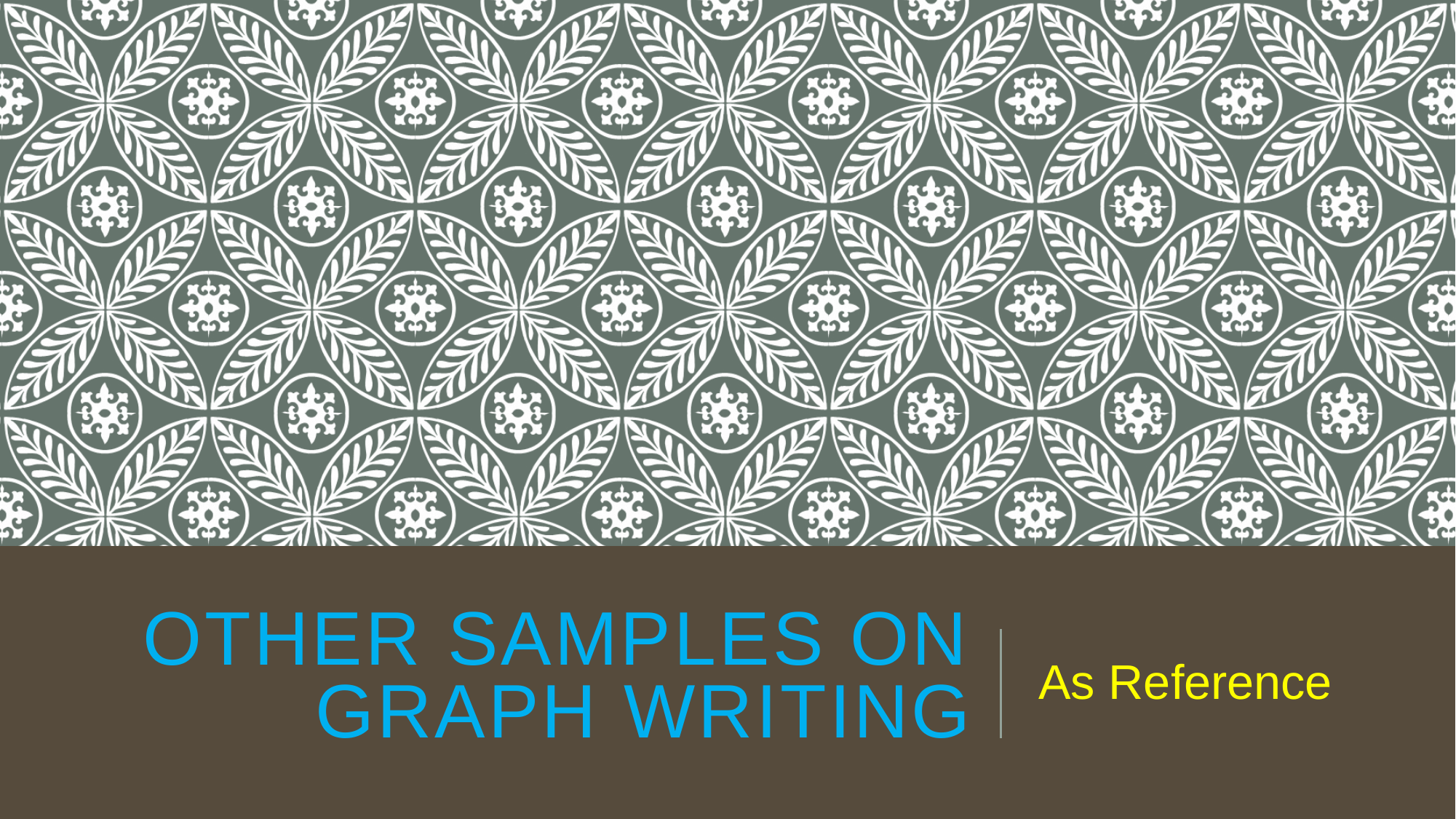

# Other samples on graph writing
As Reference